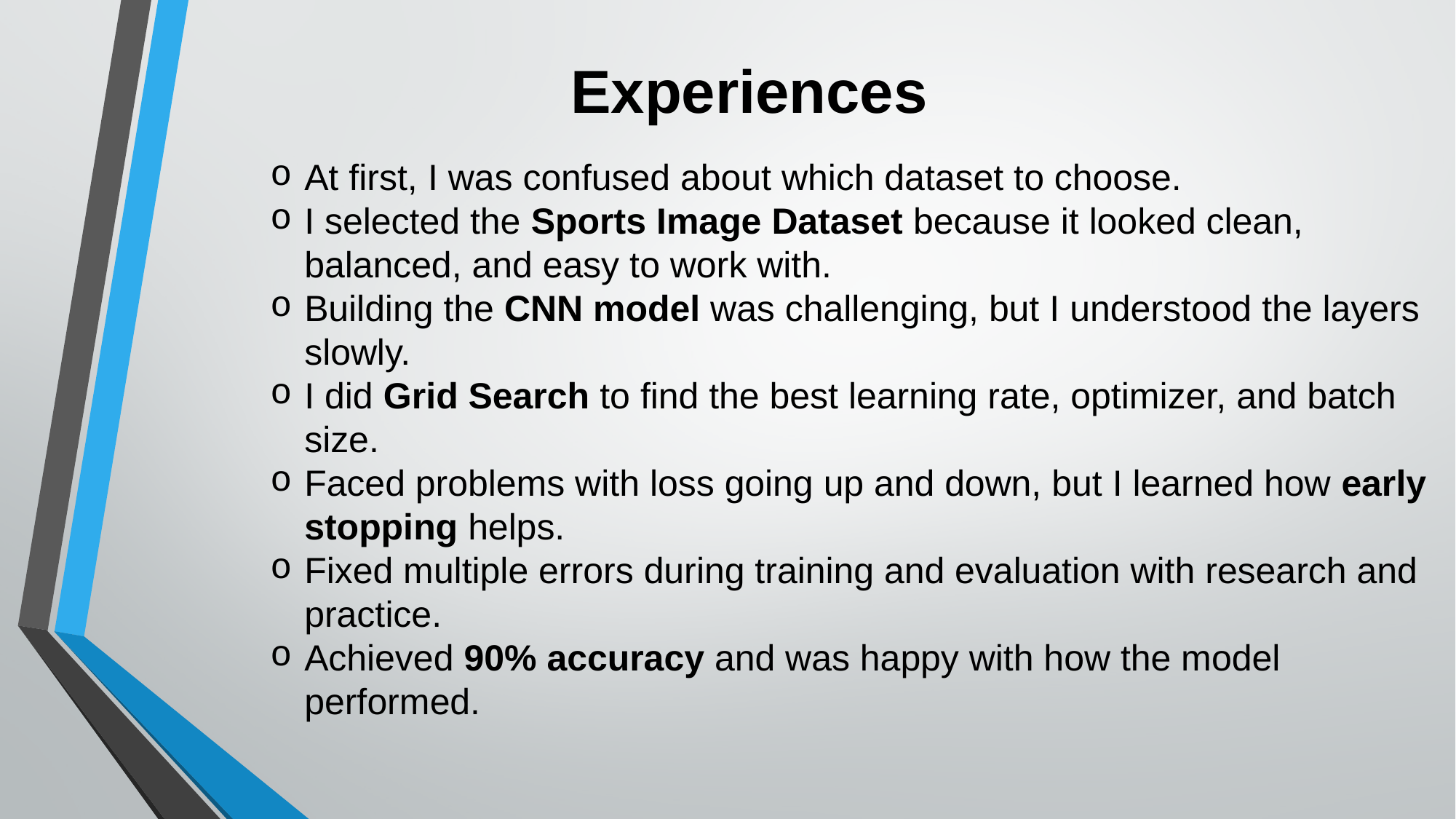

# Experiences
At first, I was confused about which dataset to choose.
I selected the Sports Image Dataset because it looked clean, balanced, and easy to work with.
Building the CNN model was challenging, but I understood the layers slowly.
I did Grid Search to find the best learning rate, optimizer, and batch size.
Faced problems with loss going up and down, but I learned how early stopping helps.
Fixed multiple errors during training and evaluation with research and practice.
Achieved 90% accuracy and was happy with how the model performed.